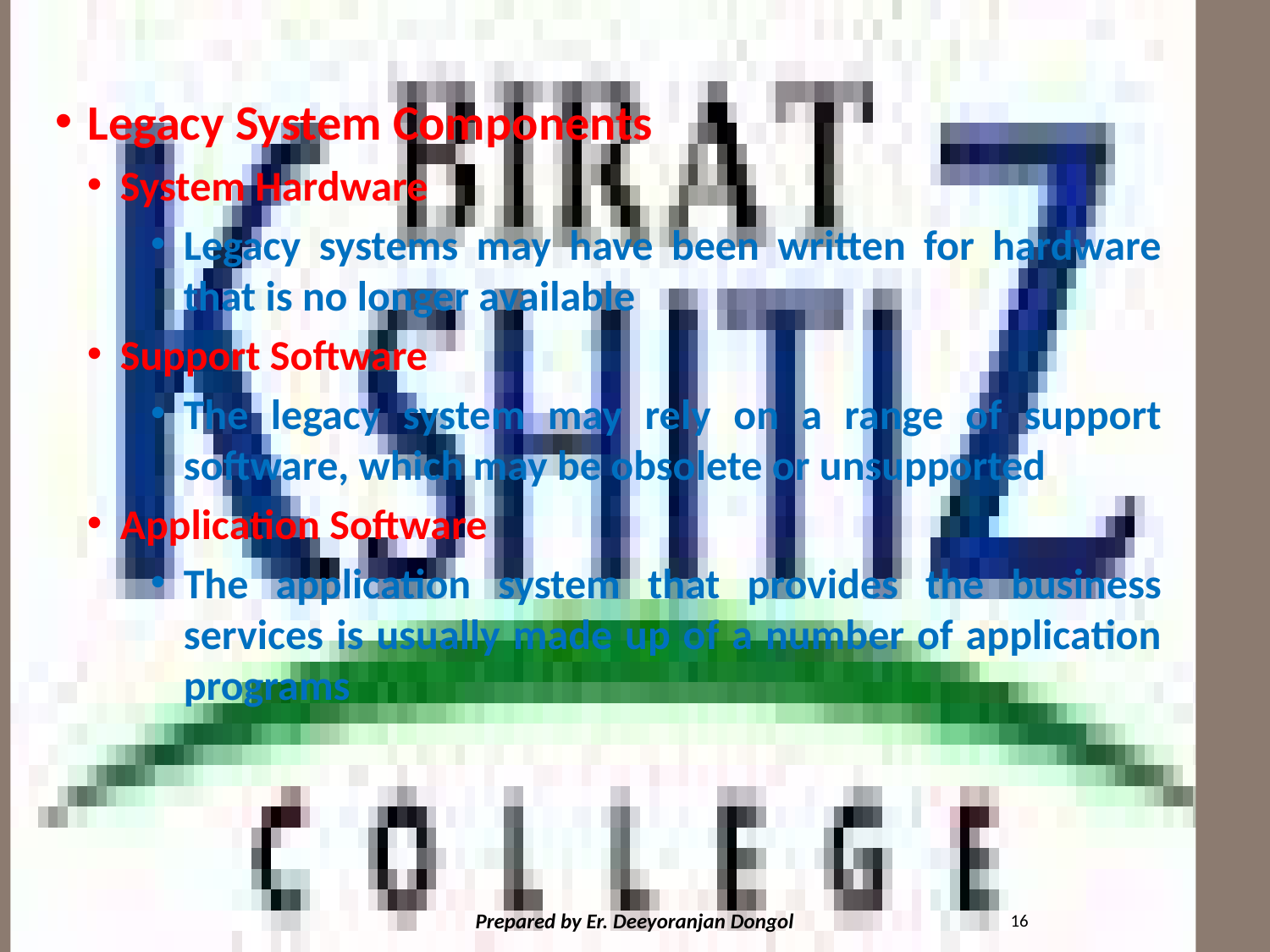

#
Legacy System Components
System Hardware
Legacy systems may have been written for hardware that is no longer available
Support Software
The legacy system may rely on a range of support software, which may be obsolete or unsupported
Application Software
The application system that provides the business services is usually made up of a number of application programs
16
Prepared by Er. Deeyoranjan Dongol